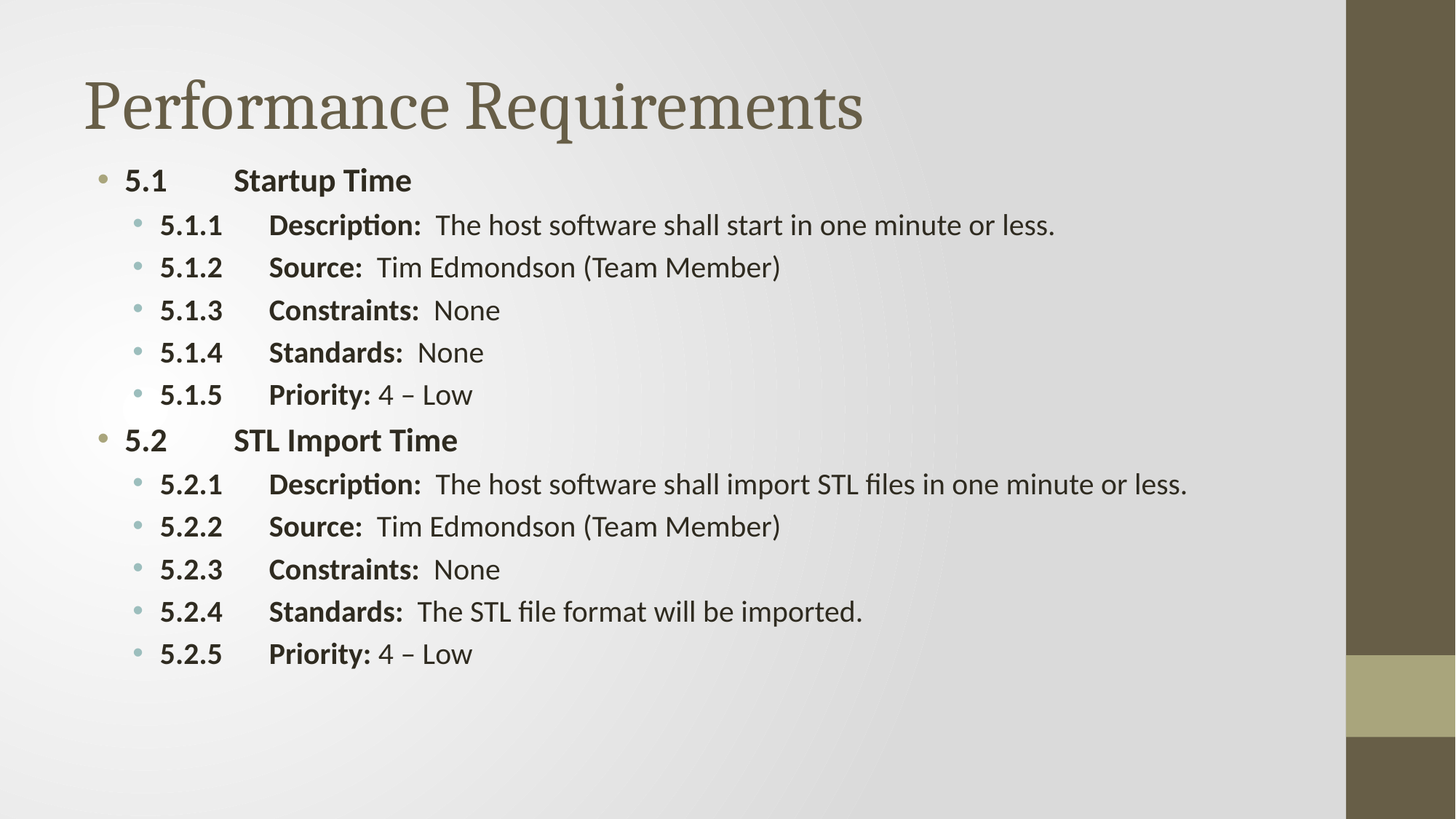

# Performance Requirements
5.1	Startup Time
5.1.1	Description:  The host software shall start in one minute or less.
5.1.2	Source:  Tim Edmondson (Team Member)
5.1.3	Constraints:  None
5.1.4 	Standards:  None
5.1.5	Priority: 4 – Low
5.2	STL Import Time
5.2.1	Description:  The host software shall import STL files in one minute or less.
5.2.2	Source:  Tim Edmondson (Team Member)
5.2.3	Constraints:  None
5.2.4 	Standards:  The STL file format will be imported.
5.2.5	Priority: 4 – Low